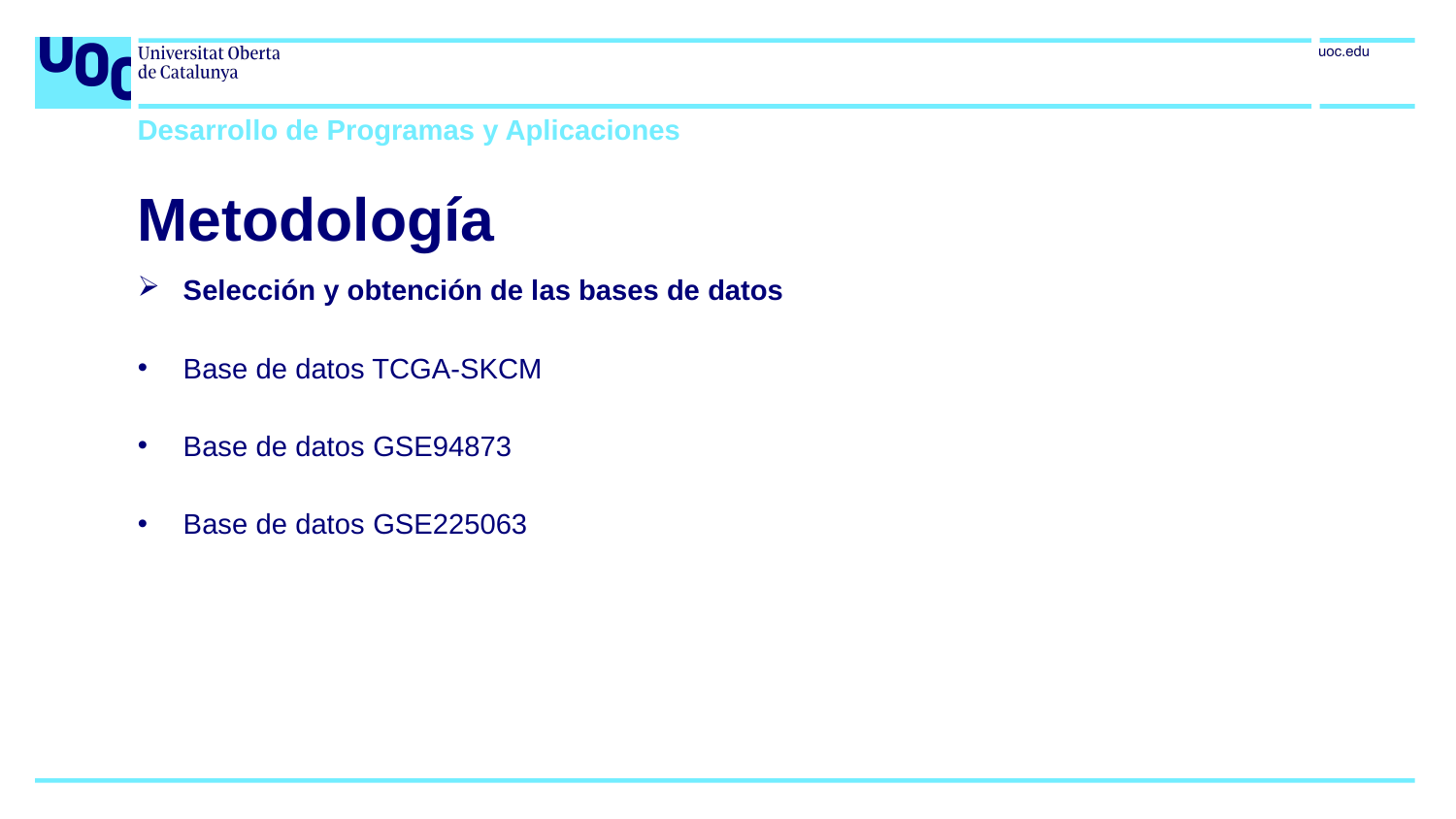

Desarrollo de Programas y Aplicaciones
Metodología
Selección y obtención de las bases de datos

Base de datos TCGA-SKCM

Base de datos GSE94873

Base de datos GSE225063